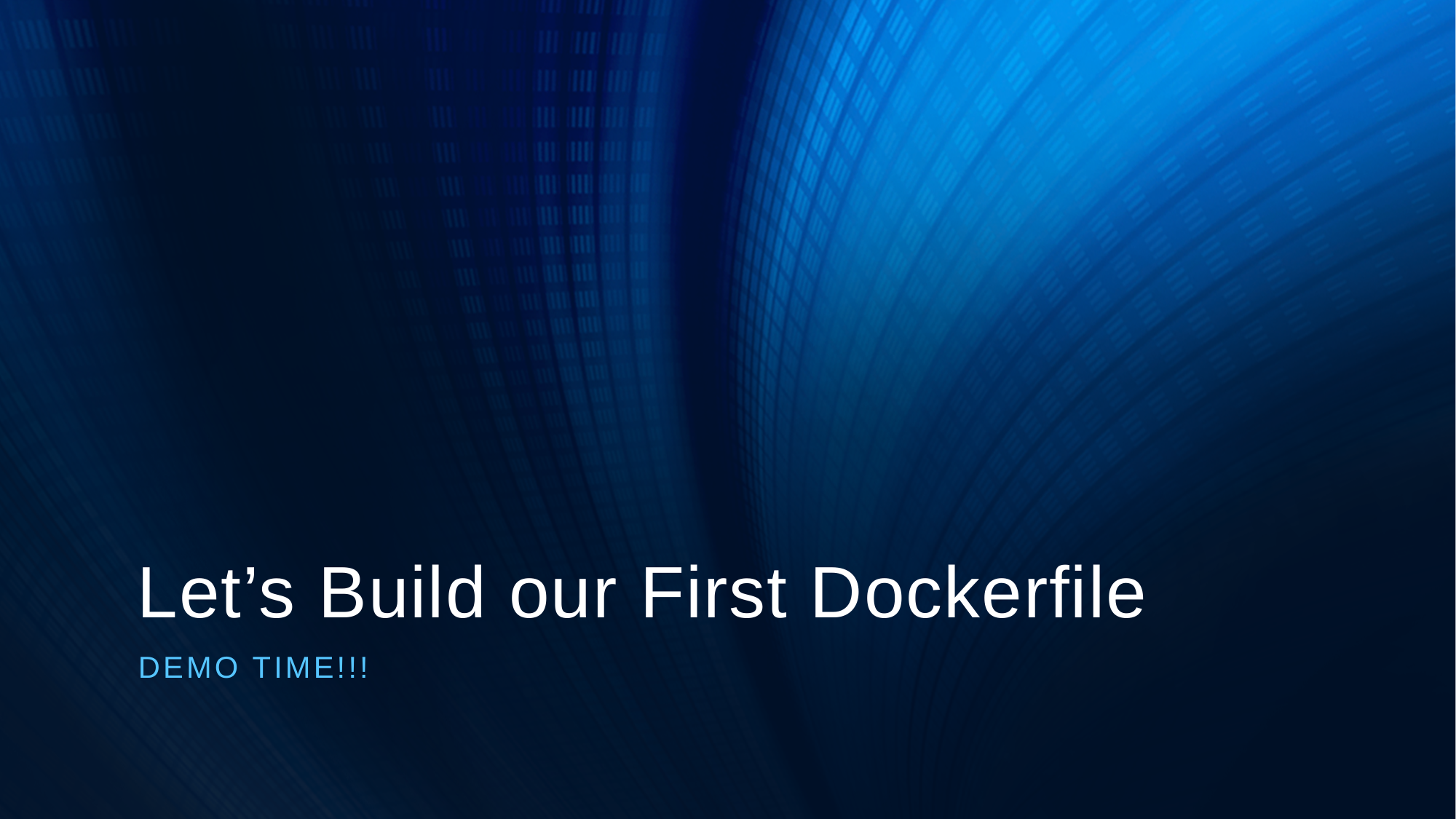

# Let’s Build our First Dockerfile
Demo time!!!